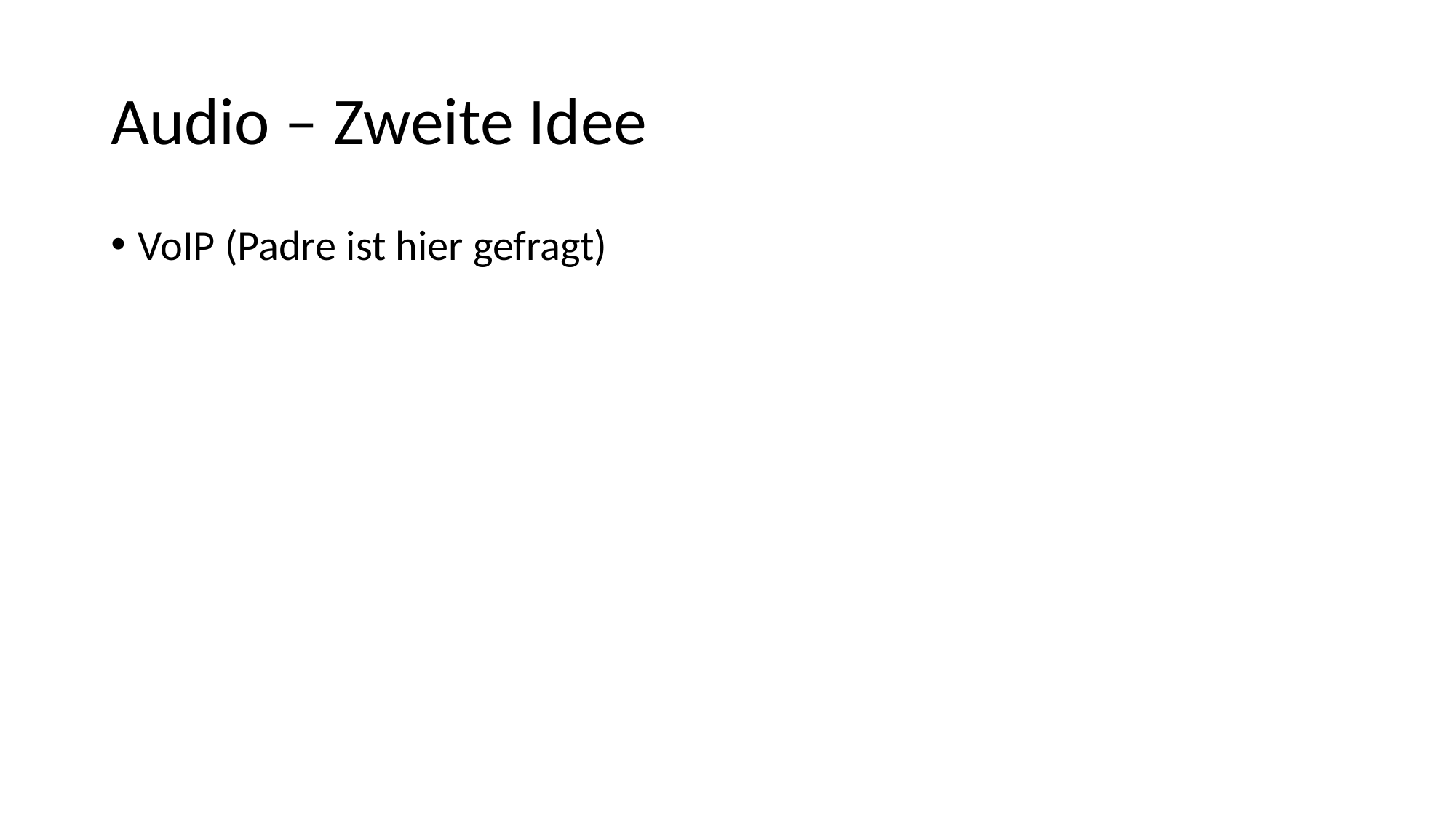

# Audio – Zweite Idee
VoIP (Padre ist hier gefragt)